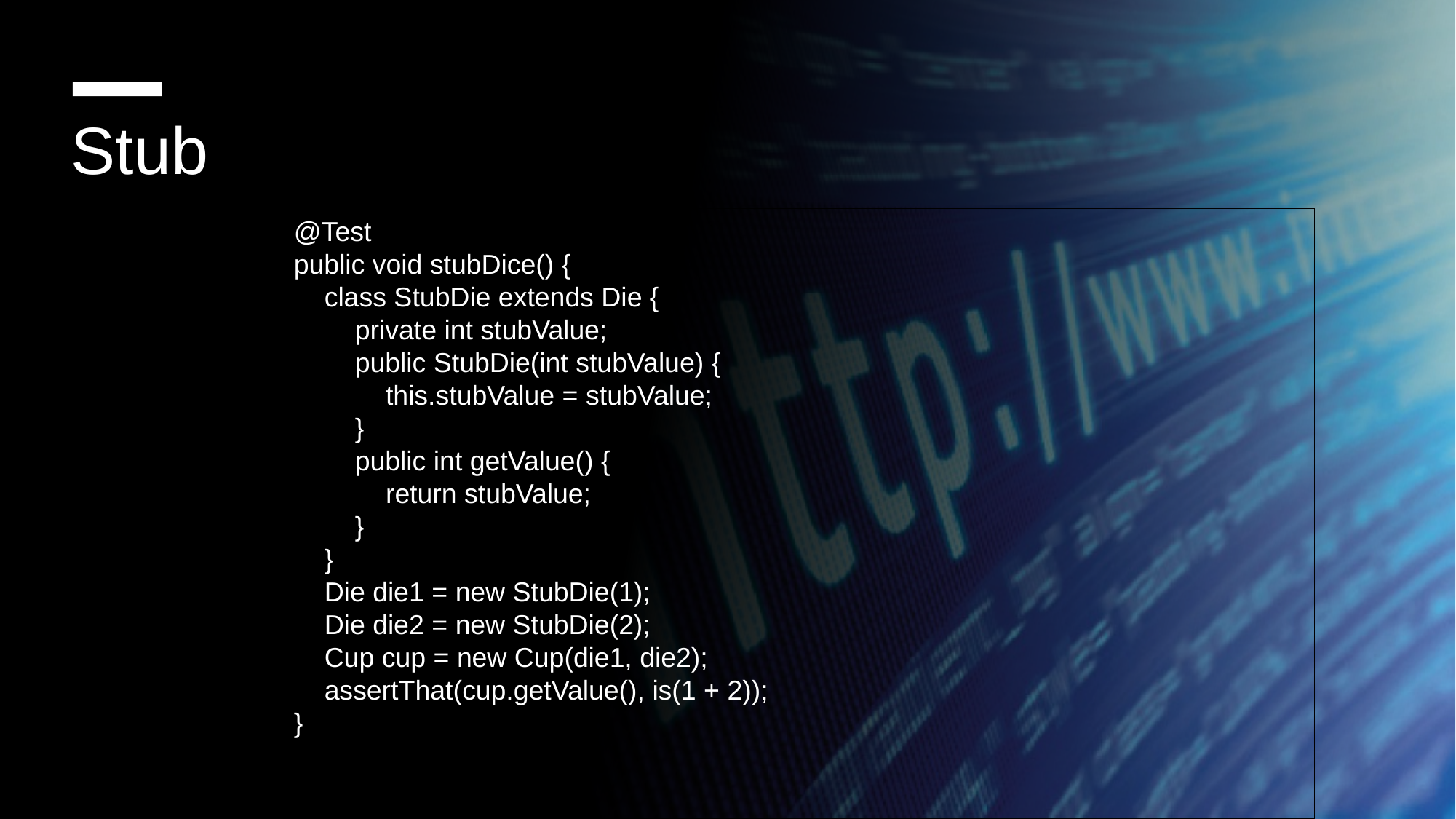

Stub
@Test
public void stubDice() {
    class StubDie extends Die {
        private int stubValue;
        public StubDie(int stubValue) {
            this.stubValue = stubValue;
        }
        public int getValue() {
            return stubValue;
        }
    }
    Die die1 = new StubDie(1);
    Die die2 = new StubDie(2);
    Cup cup = new Cup(die1, die2);
    assertThat(cup.getValue(), is(1 + 2));
}